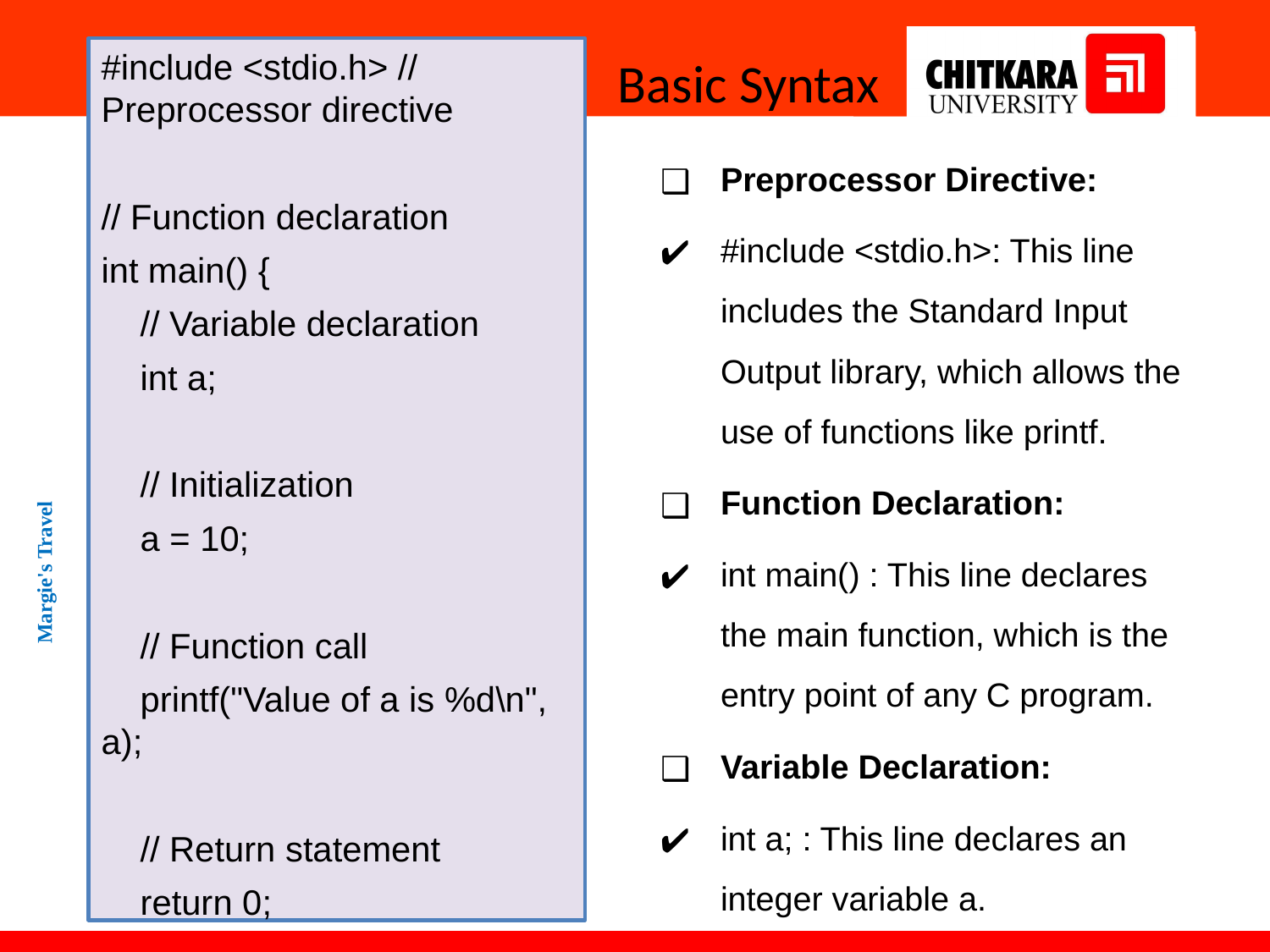

# Basic Syntax
#include <stdio.h> // Preprocessor directive

// Function declaration
int main() {
    // Variable declaration
    int a;

    // Initialization
    a = 10;

    // Function call
    printf("Value of a is %d\n", a);

    // Return statement
    return 0;

Preprocessor Directive:
#include <stdio.h>: This line includes the Standard Input Output library, which allows the use of functions like printf.
Function Declaration:
int main() : This line declares the main function, which is the entry point of any C program.
Variable Declaration:
int a; : This line declares an integer variable a.
Margie's Travel